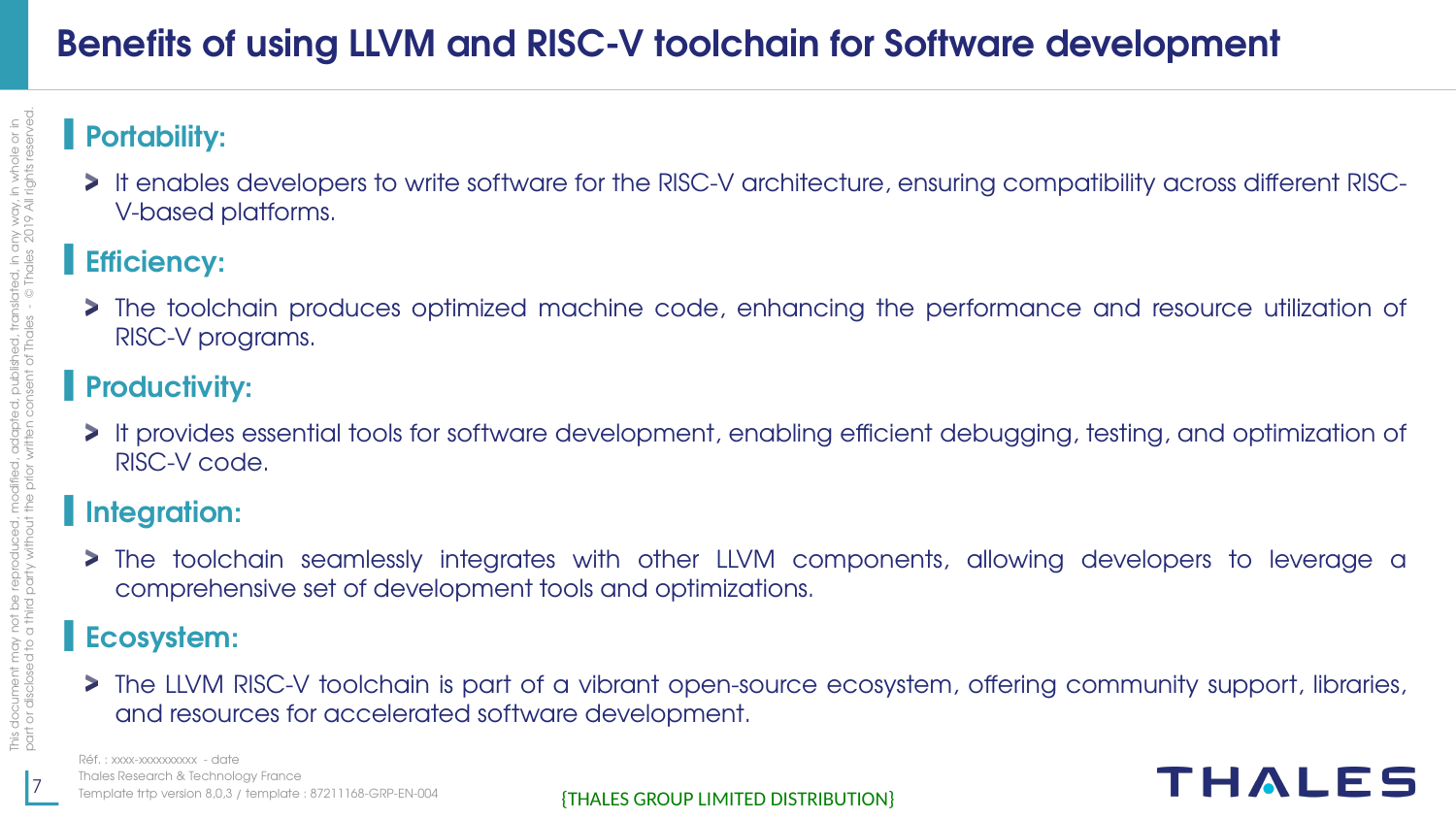

# Benefits of using LLVM and RISC-V toolchain for Software development
Portability:
It enables developers to write software for the RISC-V architecture, ensuring compatibility across different RISC-V-based platforms.
Efficiency:
The toolchain produces optimized machine code, enhancing the performance and resource utilization of RISC-V programs.
Productivity:
It provides essential tools for software development, enabling efficient debugging, testing, and optimization of RISC-V code.
Integration:
The toolchain seamlessly integrates with other LLVM components, allowing developers to leverage a comprehensive set of development tools and optimizations.
Ecosystem:
The LLVM RISC-V toolchain is part of a vibrant open-source ecosystem, offering community support, libraries, and resources for accelerated software development.